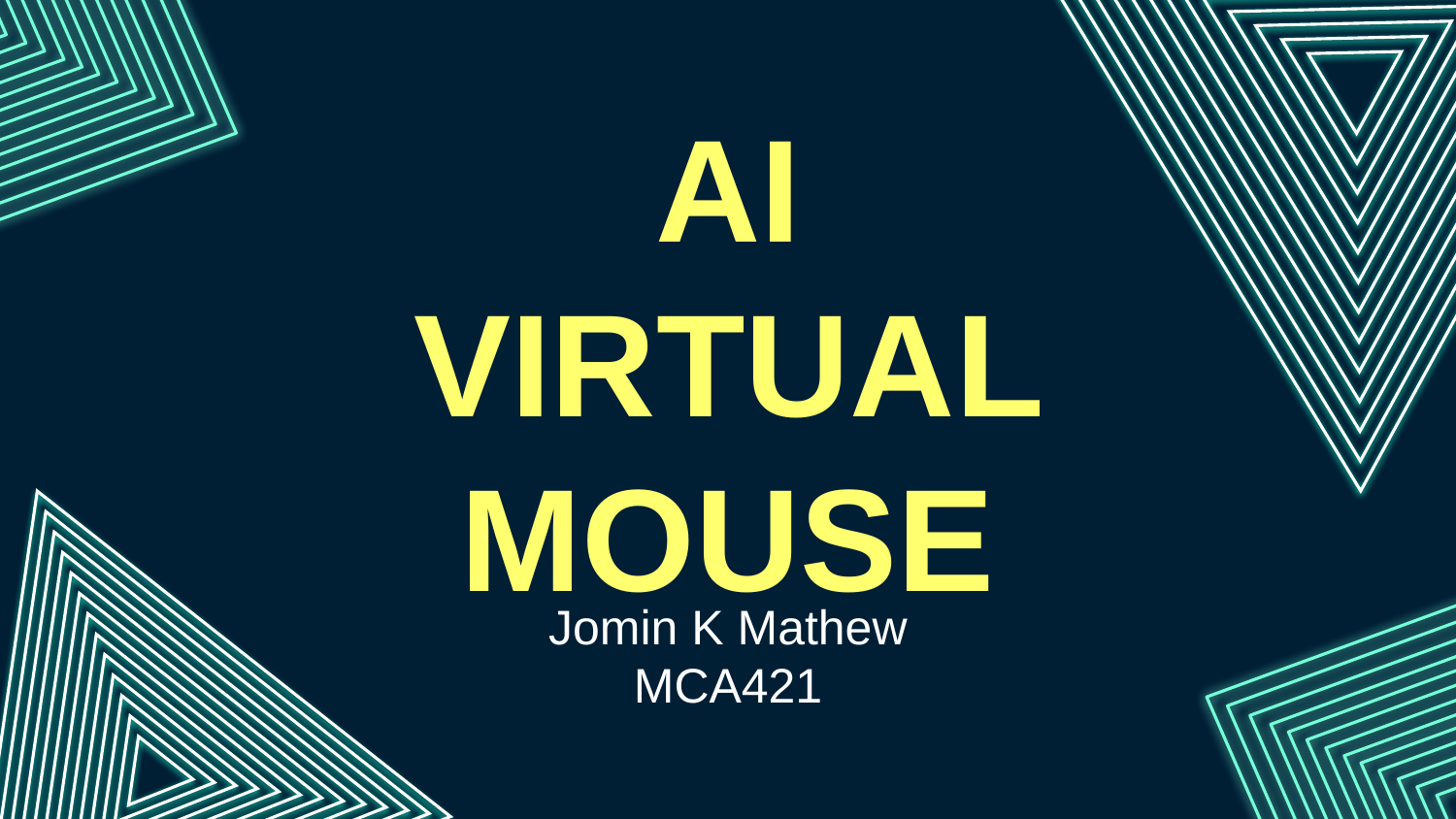

# AI VIRTUAL MOUSE
Jomin K Mathew
MCA421